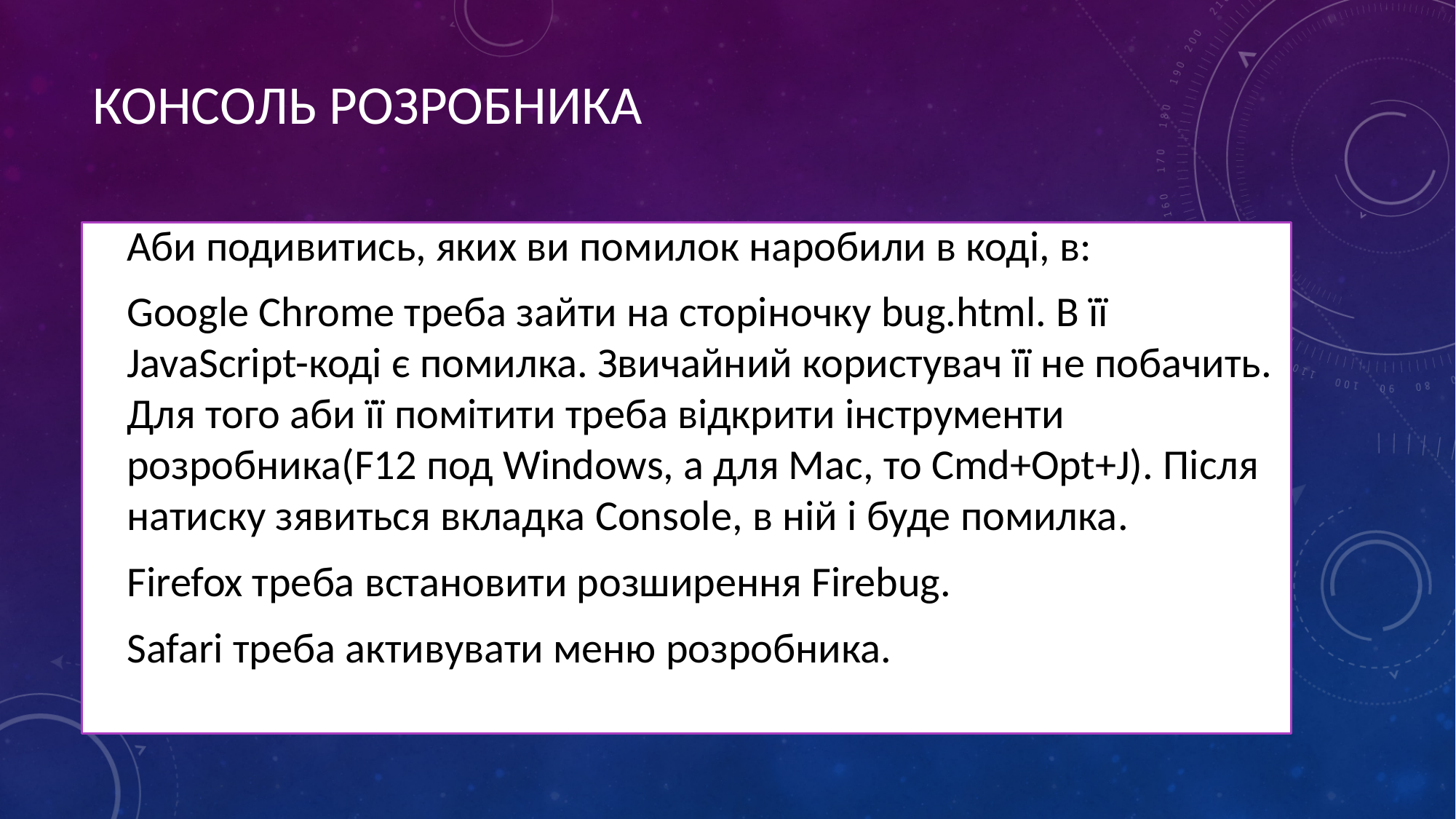

# КОНСОЛЬ РОЗРОБНИКА
Аби подивитись, яких ви помилок наробили в коді, в:
Google Chrome треба зайти на сторіночку bug.html. В її JavaScript-коді є помилка. Звичайний користувач її не побачить. Для того аби її помітити треба відкрити інструменти розробника(F12 под Windows, а для Mac, то Cmd+Opt+J). Після натиску зявиться вкладка Console, в ній і буде помилка.
Firefox треба встановити розширення Firebug.
Safari треба активувати меню розробника.